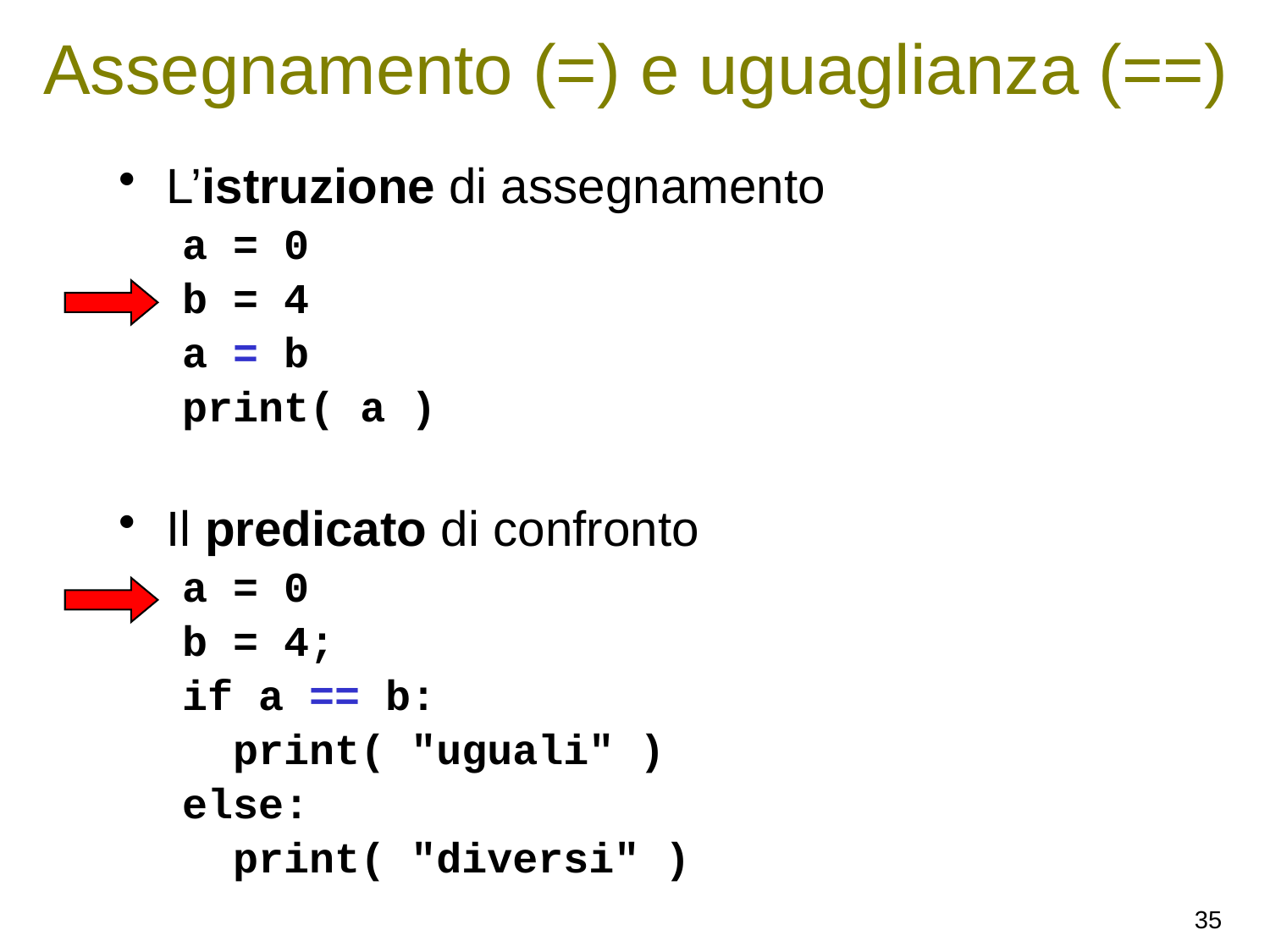

# Assegnamento (=) e uguaglianza (==)
L’istruzione di assegnamento
a = 0
b = 4
a = b
print( a )

Il predicato di confronto
a = 0
b = 4;
if a == b:
  print( "uguali" )
else:
  print( "diversi" )

35